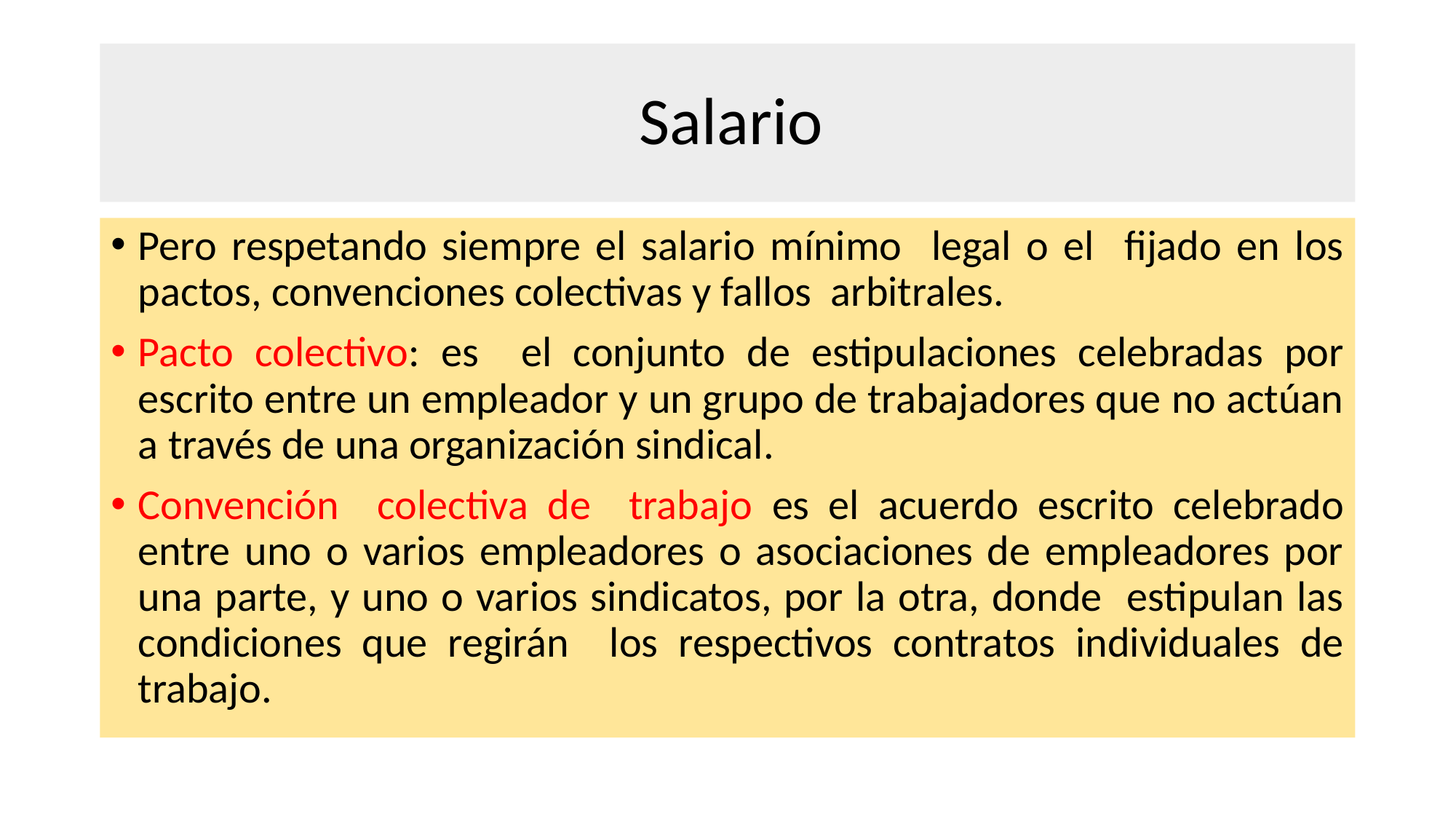

# Salario
Pero respetando siempre el salario mínimo  legal o el  fijado en los pactos, convenciones colectivas y fallos  arbitrales.
Pacto colectivo: es  el conjunto de estipulaciones celebradas por escrito entre un empleador y un grupo de trabajadores que no actúan a través de una organización sindical.
Convención  colectiva de  trabajo es el acuerdo escrito celebrado entre uno o varios empleadores o asociaciones de empleadores por una parte, y uno o varios sindicatos, por la otra, donde  estipulan las condiciones que regirán  los respectivos contratos individuales de trabajo.